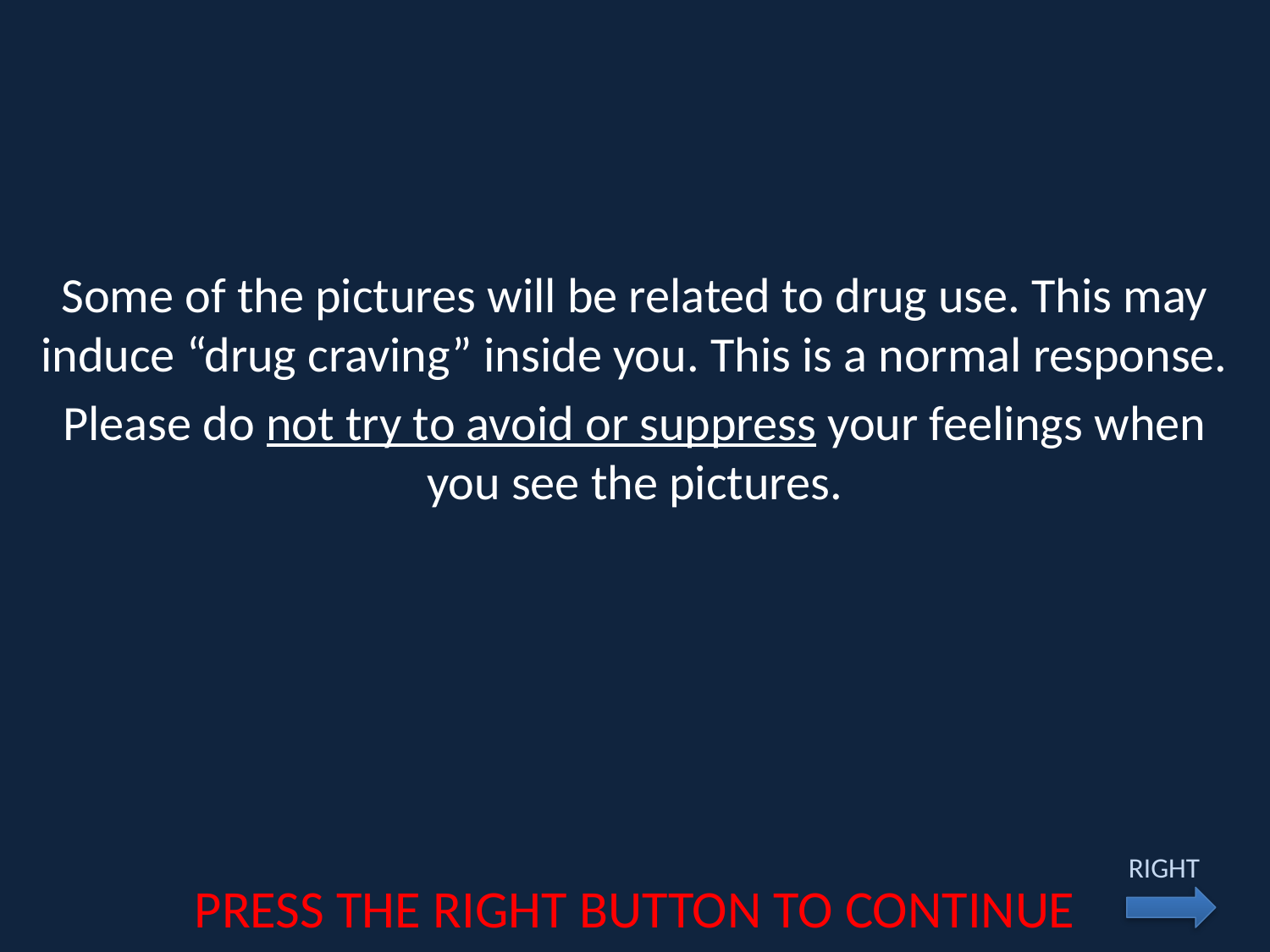

Some of the pictures will be related to drug use. This may induce “drug craving” inside you. This is a normal response.
Please do not try to avoid or suppress your feelings when you see the pictures.

RIGHT
PRESS THE RIGHT BUTTON TO CONTINUE